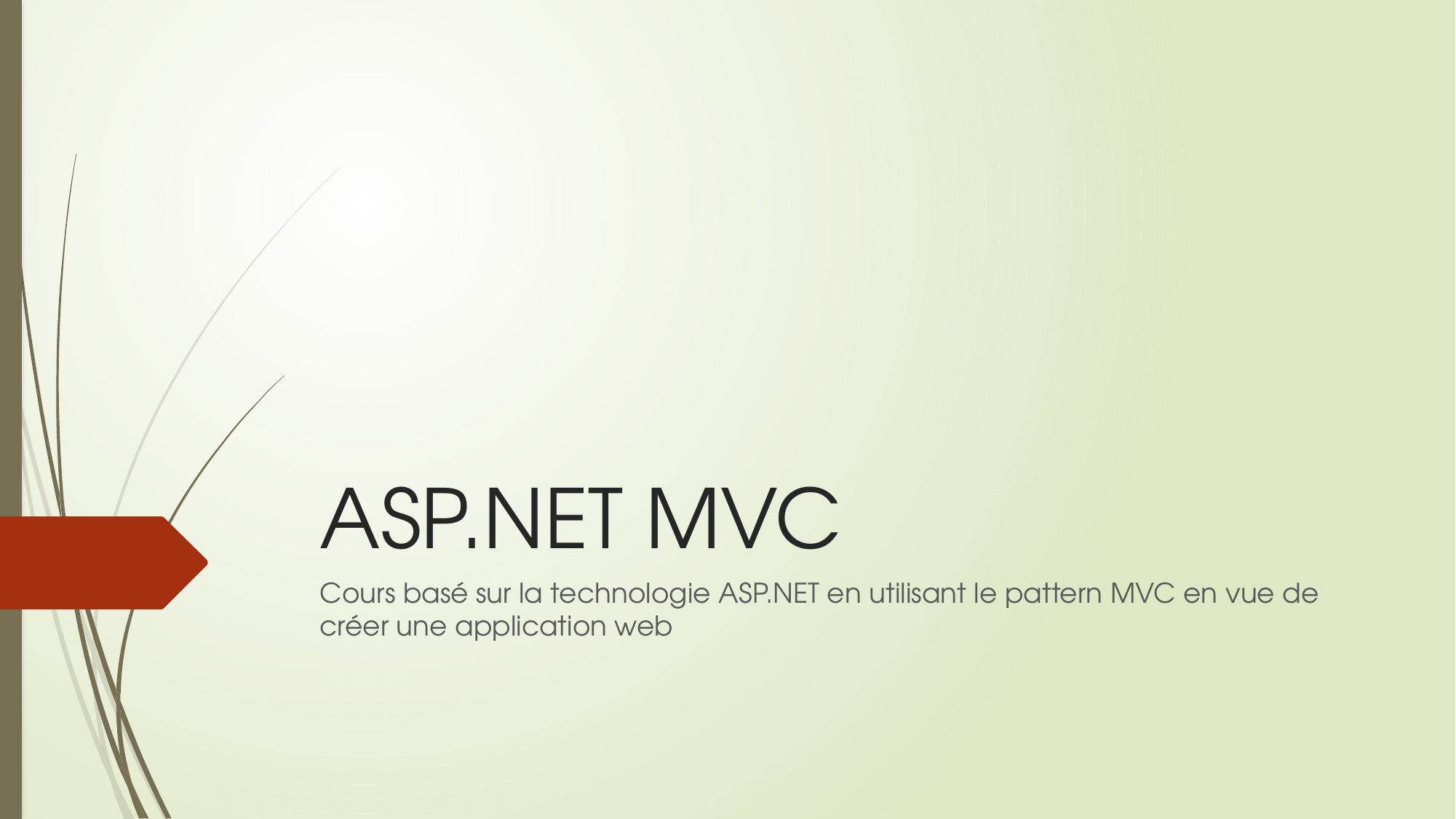

# ASP.NET MVC
Cours basé sur la technologie ASP.NET en utilisant le pattern MVC en vue de créer une application web